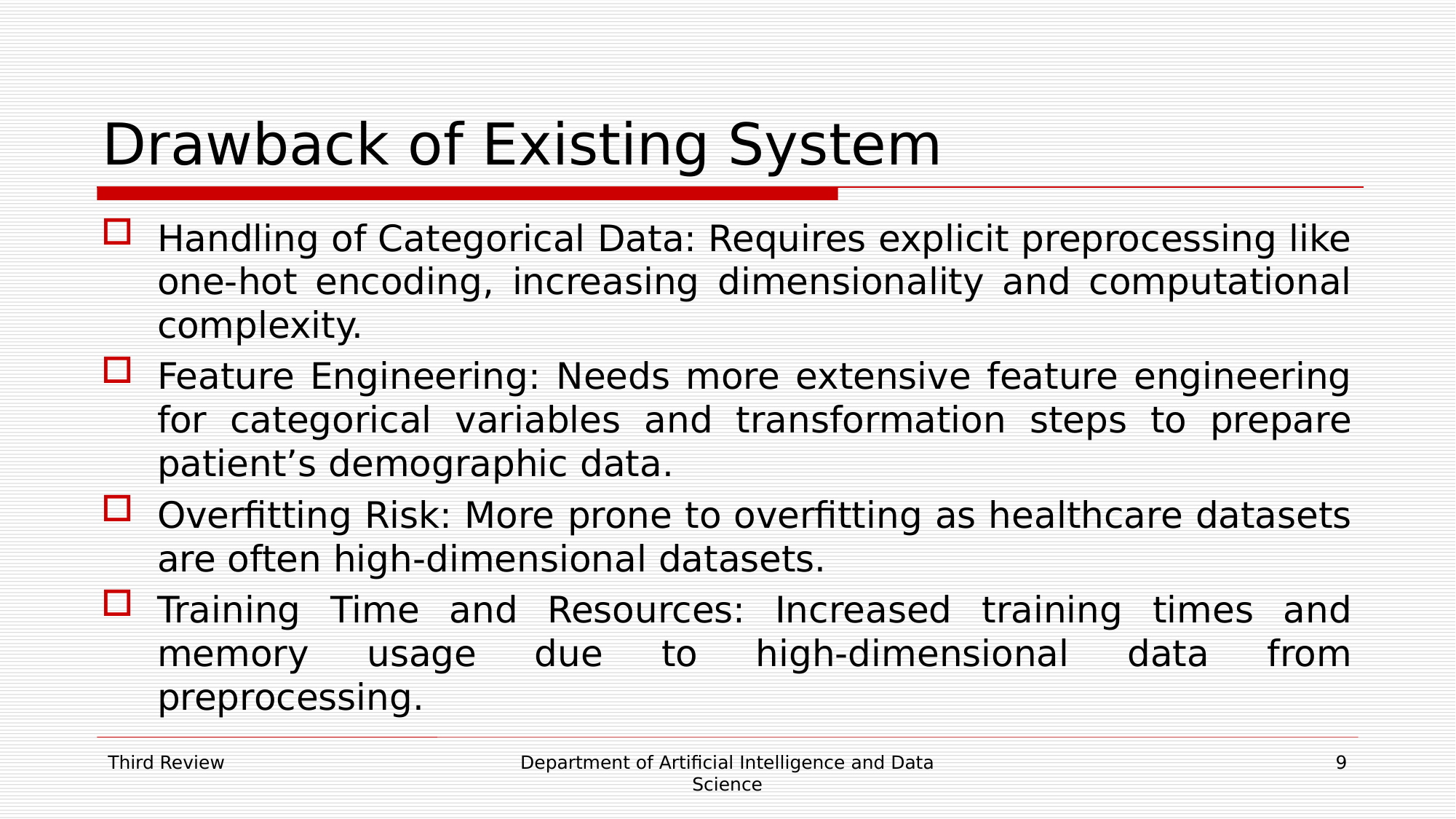

# Drawback of Existing System
Handling of Categorical Data: Requires explicit preprocessing like one-hot encoding, increasing dimensionality and computational complexity.
Feature Engineering: Needs more extensive feature engineering for categorical variables and transformation steps to prepare patient’s demographic data.
Overfitting Risk: More prone to overfitting as healthcare datasets are often high-dimensional datasets.
Training Time and Resources: Increased training times and memory usage due to high-dimensional data from preprocessing.

Third Review
Department of Artificial Intelligence and Data Science
9